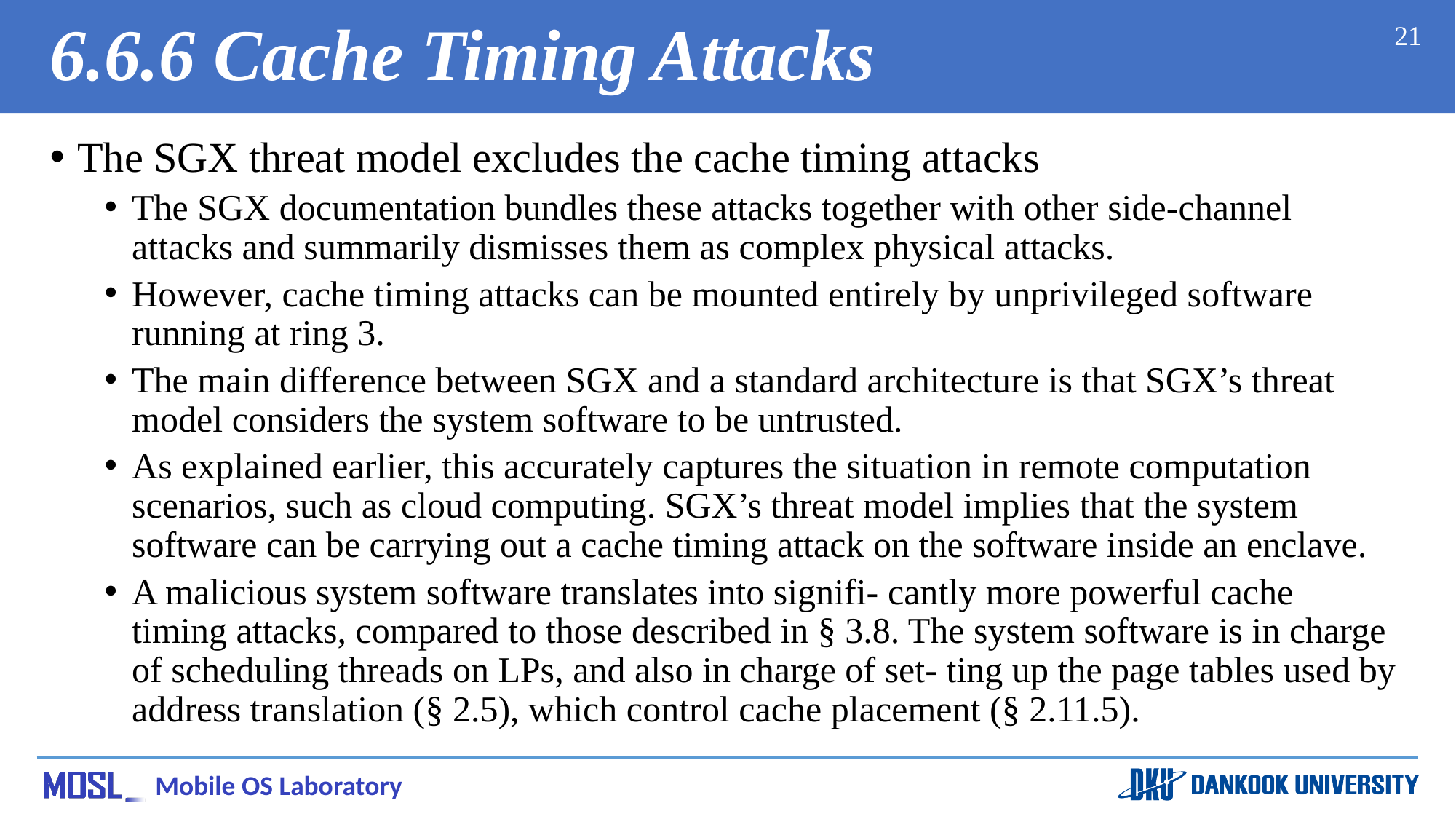

# 6.6.6 Cache Timing Attacks
21
The SGX threat model excludes the cache timing attacks
The SGX documentation bundles these attacks together with other side-channel attacks and summarily dismisses them as complex physical attacks.
However, cache timing attacks can be mounted entirely by unprivileged software running at ring 3.
The main difference between SGX and a standard architecture is that SGX’s threat model considers the system software to be untrusted.
As explained earlier, this accurately captures the situation in remote computation scenarios, such as cloud computing. SGX’s threat model implies that the system software can be carrying out a cache timing attack on the software inside an enclave.
A malicious system software translates into signifi- cantly more powerful cache timing attacks, compared to those described in § 3.8. The system software is in charge of scheduling threads on LPs, and also in charge of set- ting up the page tables used by address translation (§ 2.5), which control cache placement (§ 2.11.5).